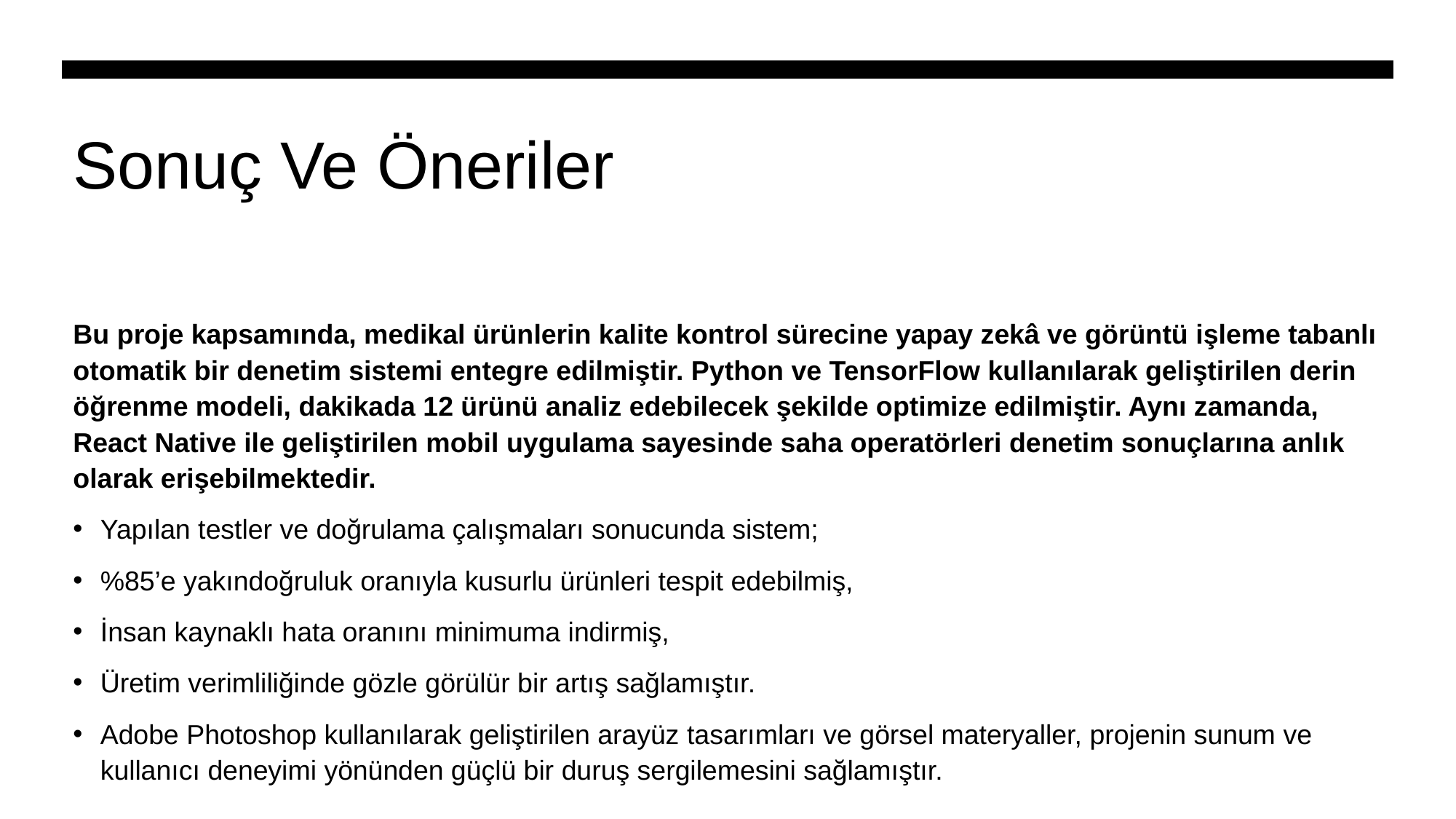

# Sonuç Ve Öneriler
Bu proje kapsamında, medikal ürünlerin kalite kontrol sürecine yapay zekâ ve görüntü işleme tabanlı otomatik bir denetim sistemi entegre edilmiştir. Python ve TensorFlow kullanılarak geliştirilen derin öğrenme modeli, dakikada 12 ürünü analiz edebilecek şekilde optimize edilmiştir. Aynı zamanda, React Native ile geliştirilen mobil uygulama sayesinde saha operatörleri denetim sonuçlarına anlık olarak erişebilmektedir.
Yapılan testler ve doğrulama çalışmaları sonucunda sistem;
%85’e yakındoğruluk oranıyla kusurlu ürünleri tespit edebilmiş,
İnsan kaynaklı hata oranını minimuma indirmiş,
Üretim verimliliğinde gözle görülür bir artış sağlamıştır.
Adobe Photoshop kullanılarak geliştirilen arayüz tasarımları ve görsel materyaller, projenin sunum ve kullanıcı deneyimi yönünden güçlü bir duruş sergilemesini sağlamıştır.